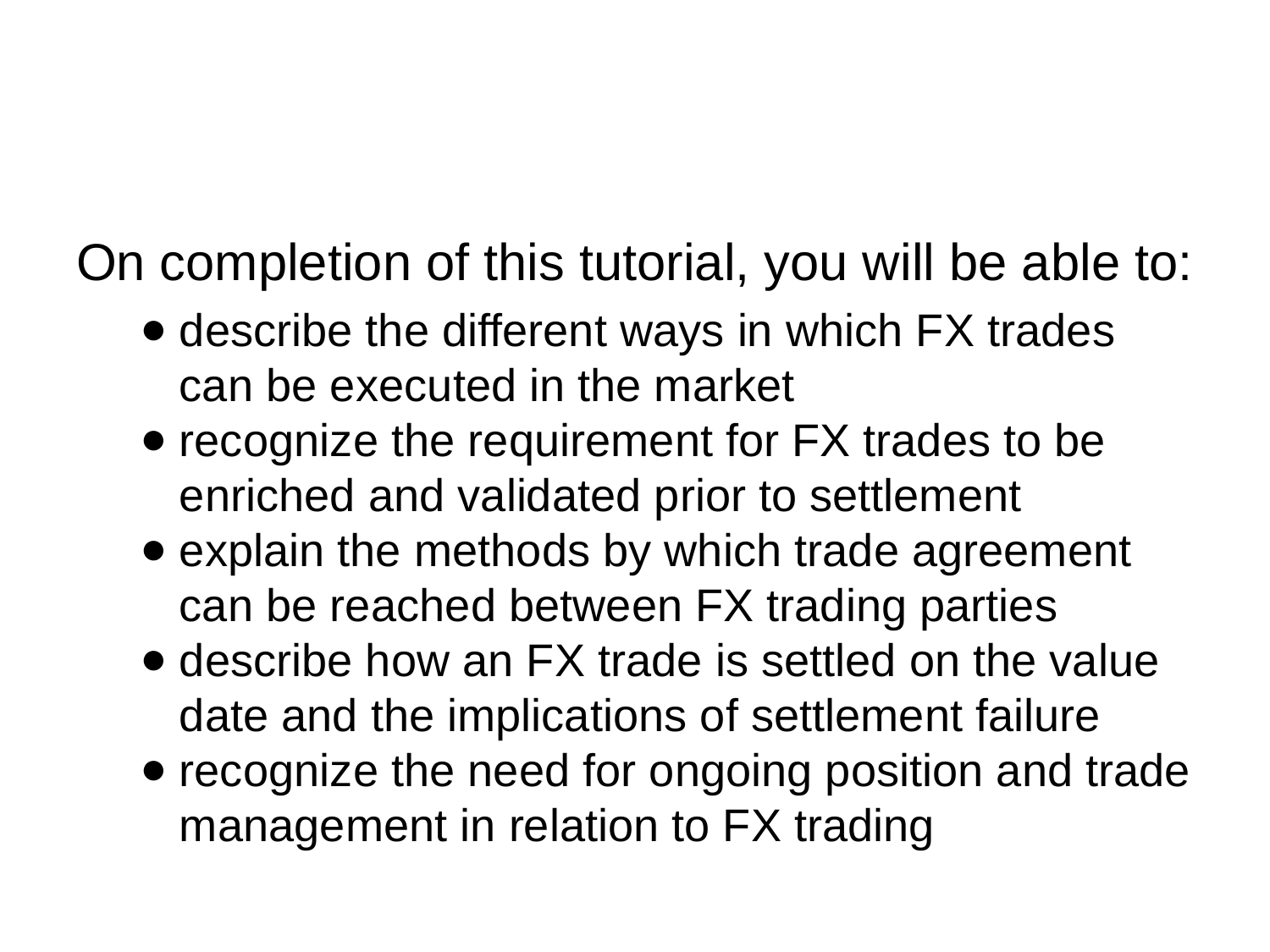

#
On completion of this tutorial, you will be able to:
describe the different ways in which FX trades can be executed in the market
recognize the requirement for FX trades to be enriched and validated prior to settlement
explain the methods by which trade agreement can be reached between FX trading parties
describe how an FX trade is settled on the value date and the implications of settlement failure
recognize the need for ongoing position and trade management in relation to FX trading